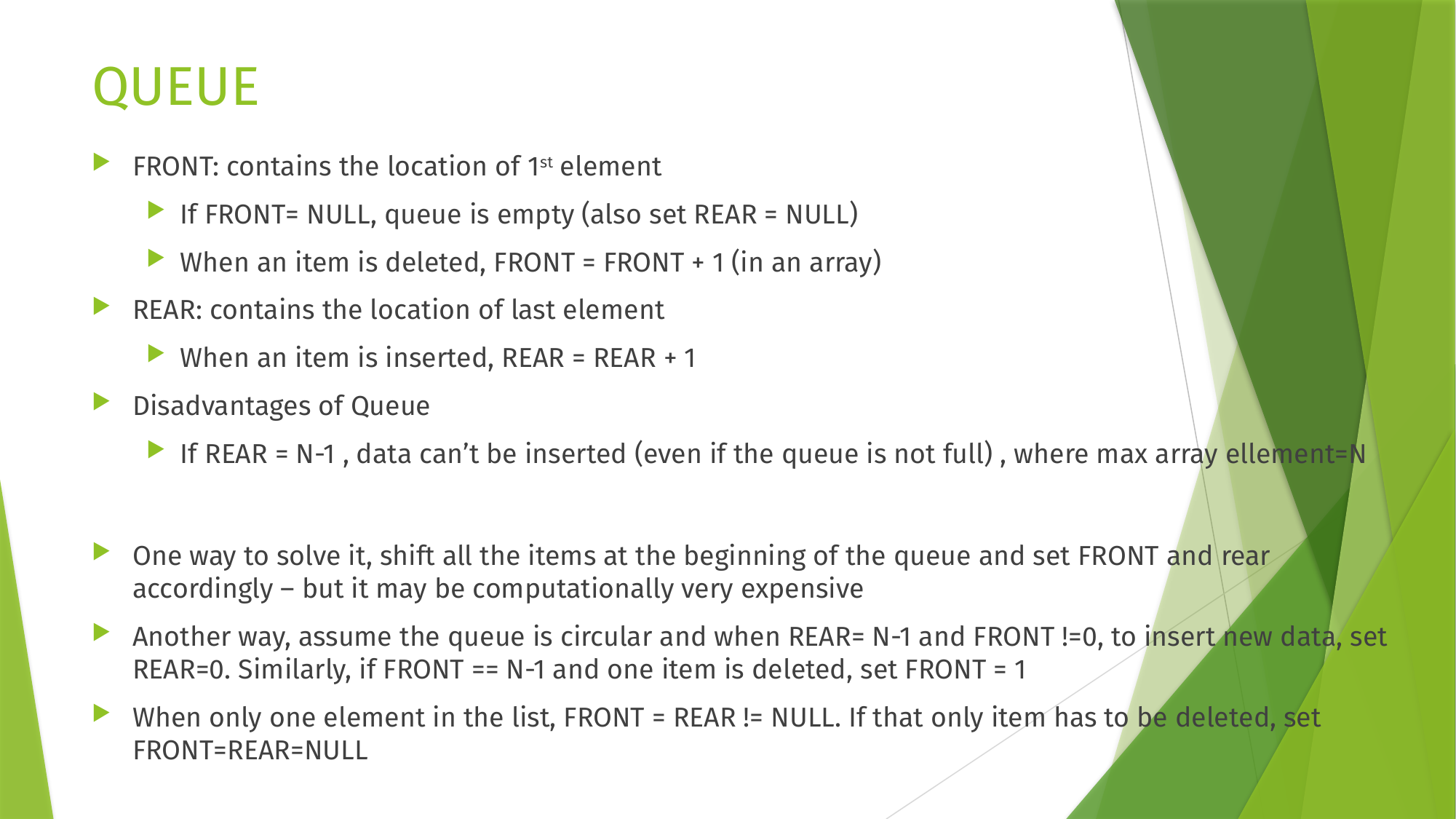

# QUEUE
FRONT: contains the location of 1st element
If FRONT= NULL, queue is empty (also set REAR = NULL)
When an item is deleted, FRONT = FRONT + 1 (in an array)
REAR: contains the location of last element
When an item is inserted, REAR = REAR + 1
Disadvantages of Queue
If REAR = N-1 , data can’t be inserted (even if the queue is not full) , where max array ellement=N

One way to solve it, shift all the items at the beginning of the queue and set FRONT and rear accordingly – but it may be computationally very expensive
Another way, assume the queue is circular and when REAR= N-1 and FRONT !=0, to insert new data, set REAR=0. Similarly, if FRONT == N-1 and one item is deleted, set FRONT = 1
When only one element in the list, FRONT = REAR != NULL. If that only item has to be deleted, set FRONT=REAR=NULL